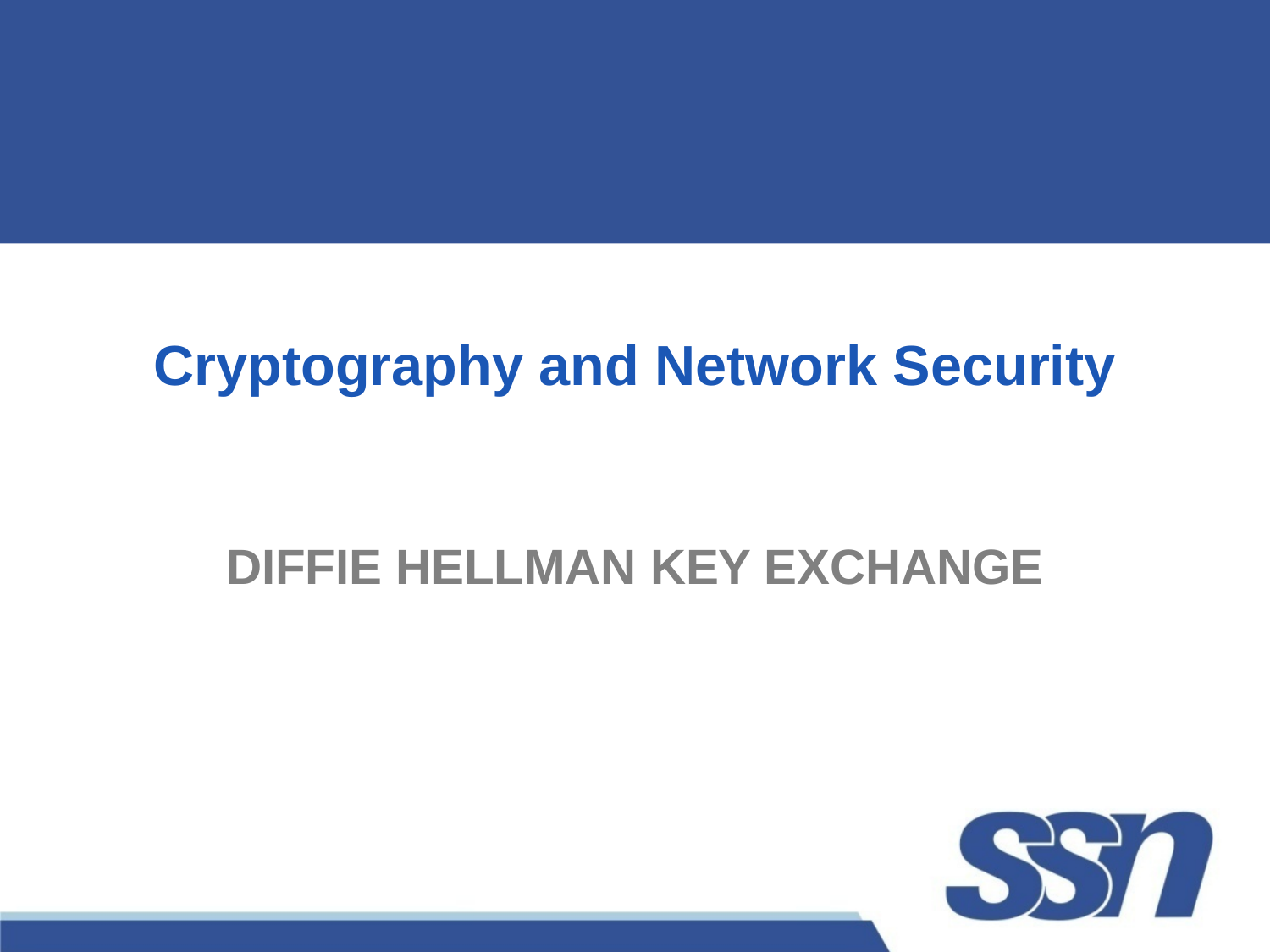

# Cryptography and Network Security
DIFFIE HELLMAN KEY EXCHANGE